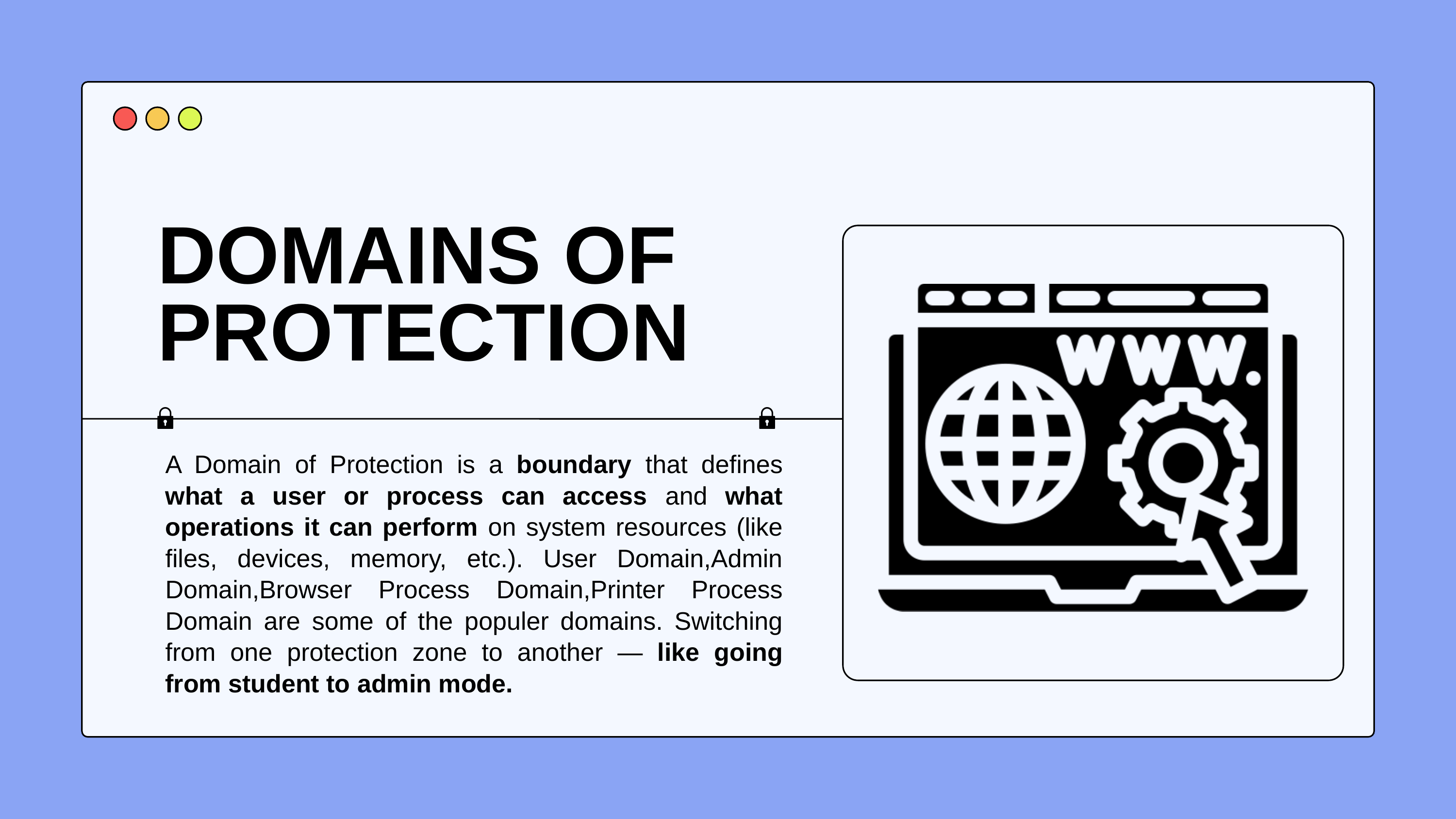

DOMAINS OF PROTECTION

A Domain of Protection is a boundary that defines what a user or process can access and what operations it can perform on system resources (like files, devices, memory, etc.). User Domain,Admin Domain,Browser Process Domain,Printer Process Domain are some of the populer domains. Switching from one protection zone to another — like going from student to admin mode.